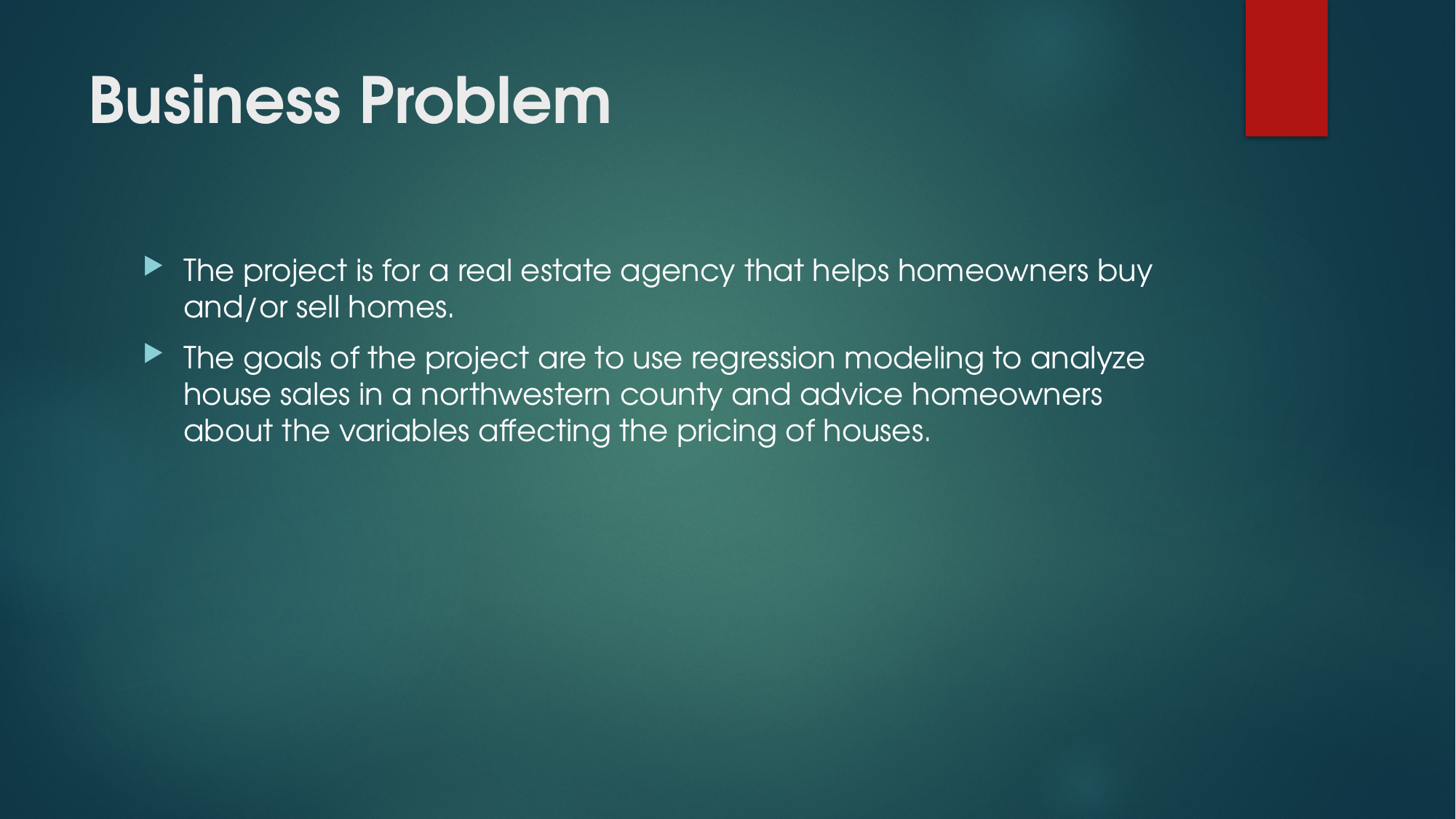

# Business Problem
The project is for a real estate agency that helps homeowners buy and/or sell homes.
The goals of the project are to use regression modeling to analyze house sales in a northwestern county and advice homeowners about the variables affecting the pricing of houses.